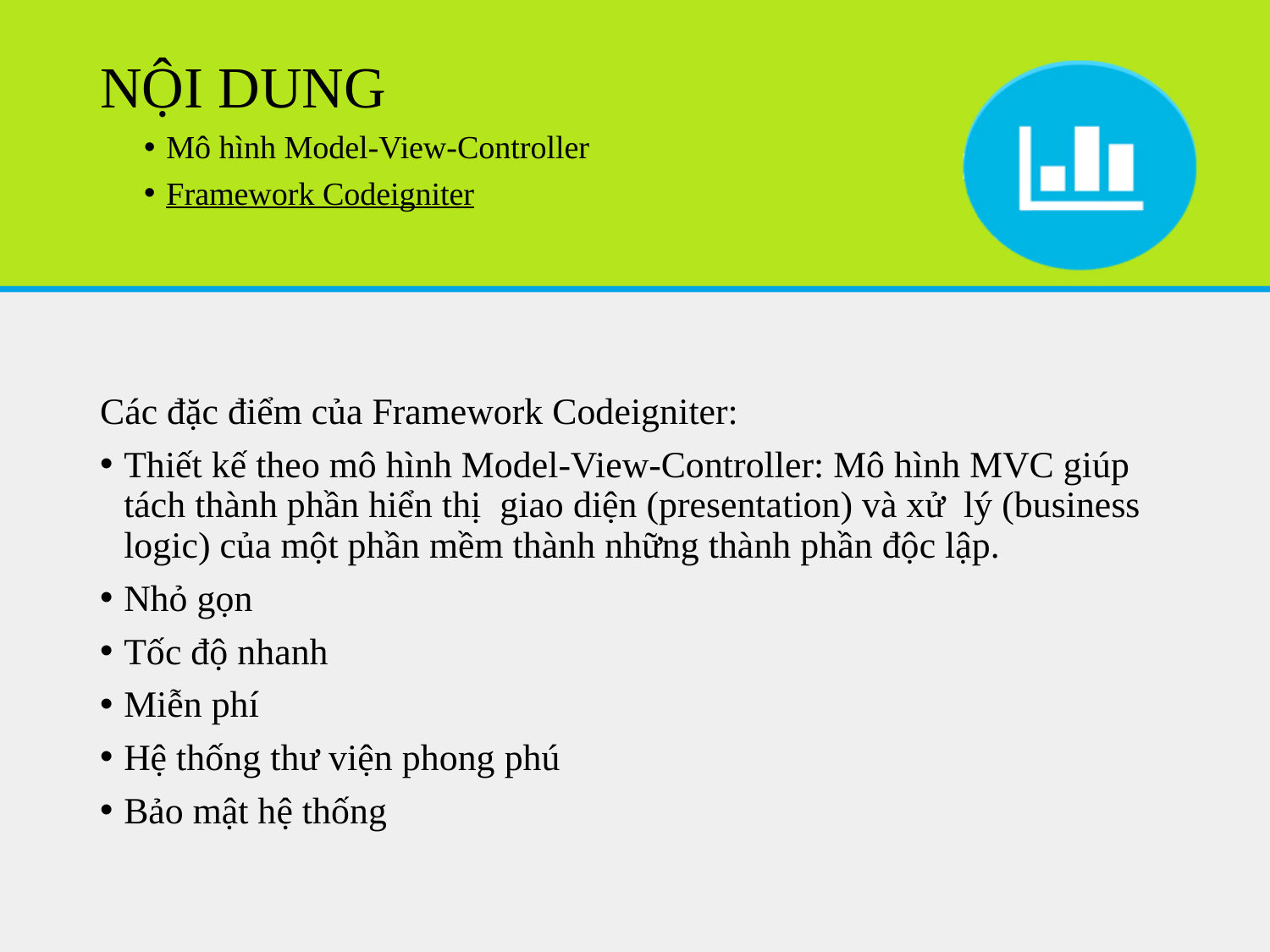

# NỘI DUNG
Mô hình Model-View-Controller
Framework Codeigniter
Các đặc điểm của Framework Codeigniter:
Thiết kế theo mô hình Model-View-Controller: Mô hình MVC giúp tách thành phần hiển thị  giao diện (presentation) và xử  lý (business logic) của một phần mềm thành những thành phần độc lập.
Nhỏ gọn
Tốc độ nhanh
Miễn phí
Hệ thống thư viện phong phú
Bảo mật hệ thống